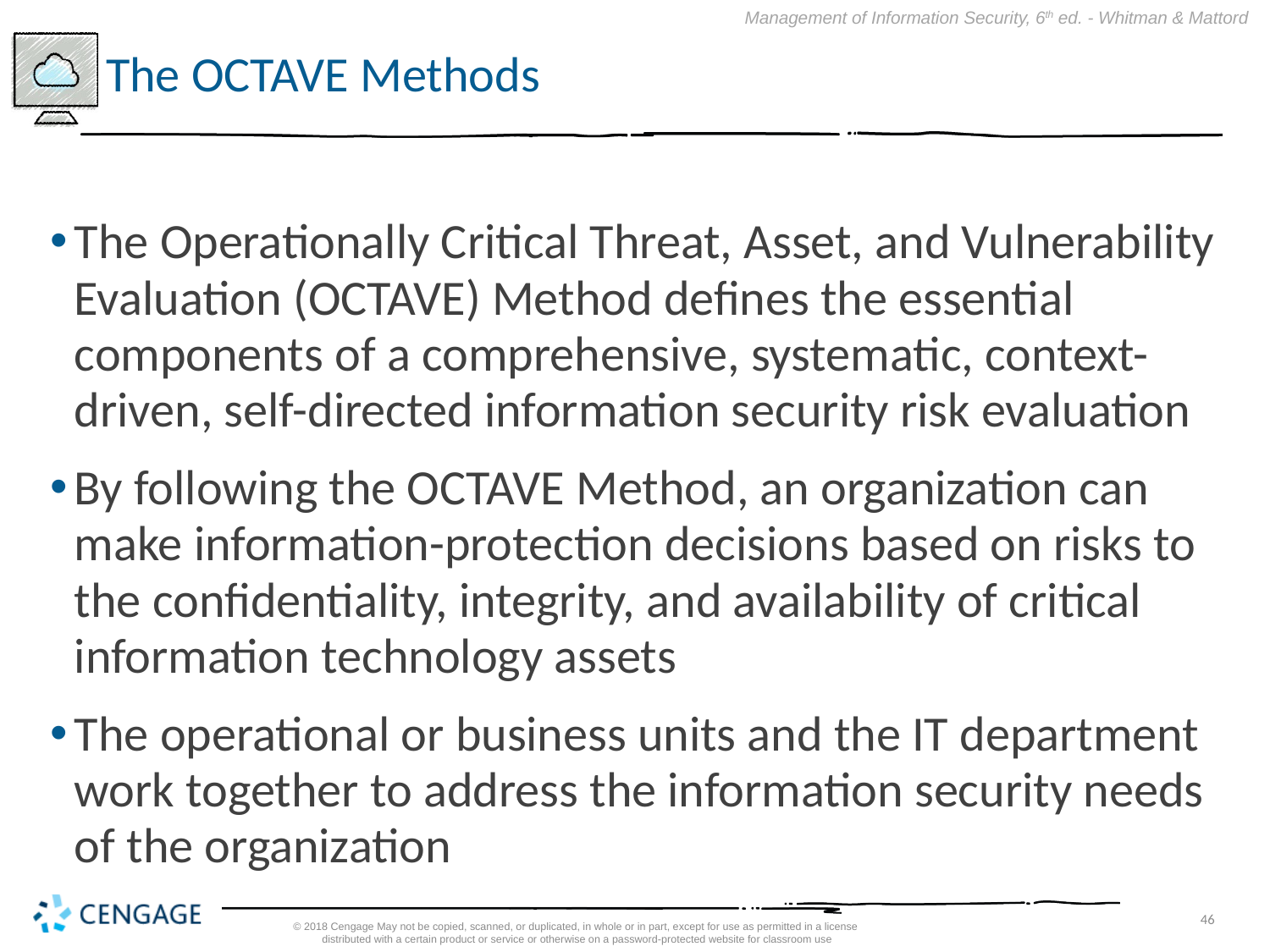

# The OCTAVE Methods
The Operationally Critical Threat, Asset, and Vulnerability Evaluation (OCTAVE) Method defines the essential components of a comprehensive, systematic, context-driven, self-directed information security risk evaluation
By following the OCTAVE Method, an organization can make information-protection decisions based on risks to the confidentiality, integrity, and availability of critical information technology assets
The operational or business units and the IT department work together to address the information security needs of the organization